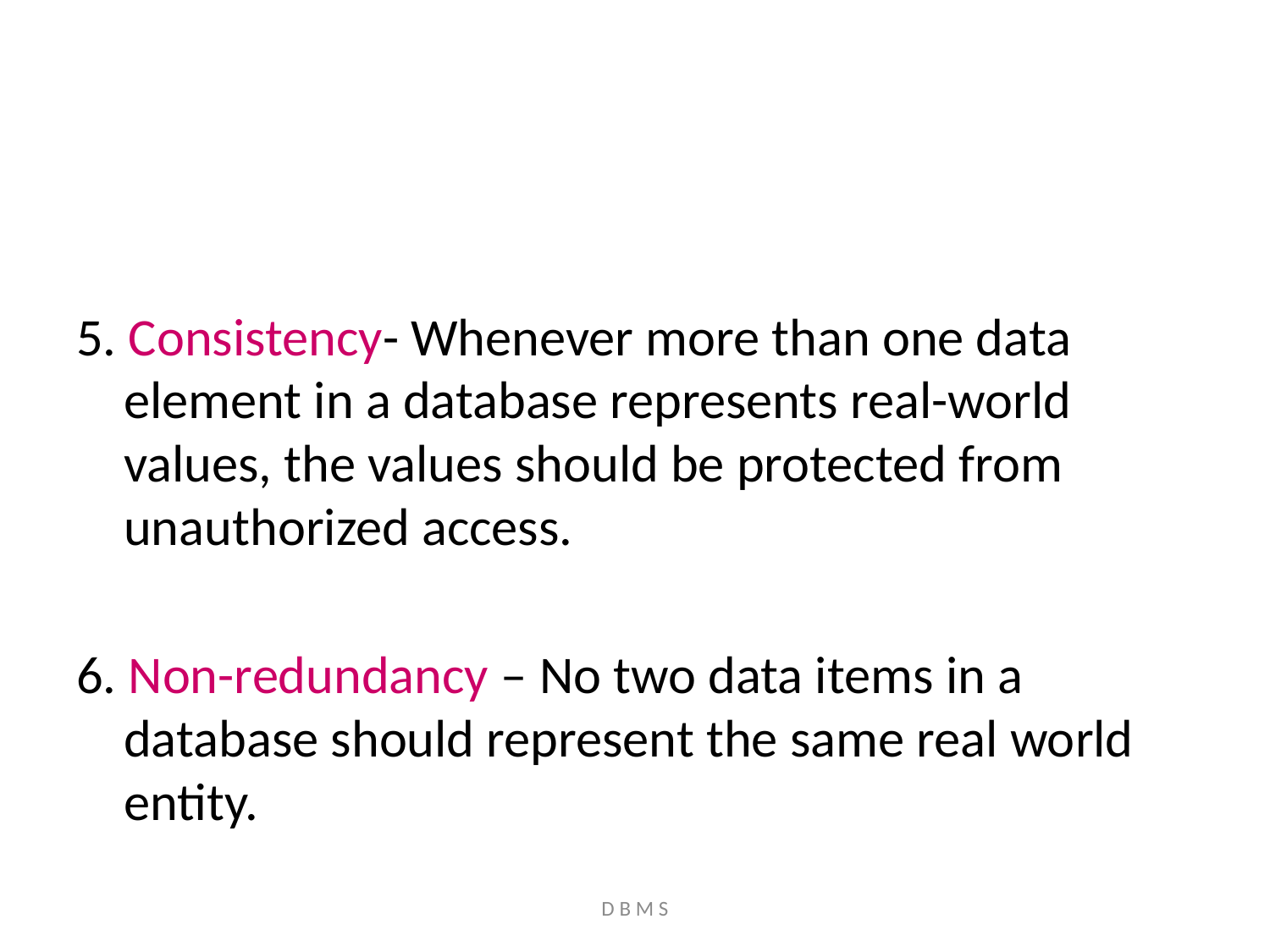

5. Consistency- Whenever more than one data element in a database represents real-world values, the values should be protected from unauthorized access.

6. Non-redundancy – No two data items in a database should represent the same real world entity.

D B M S